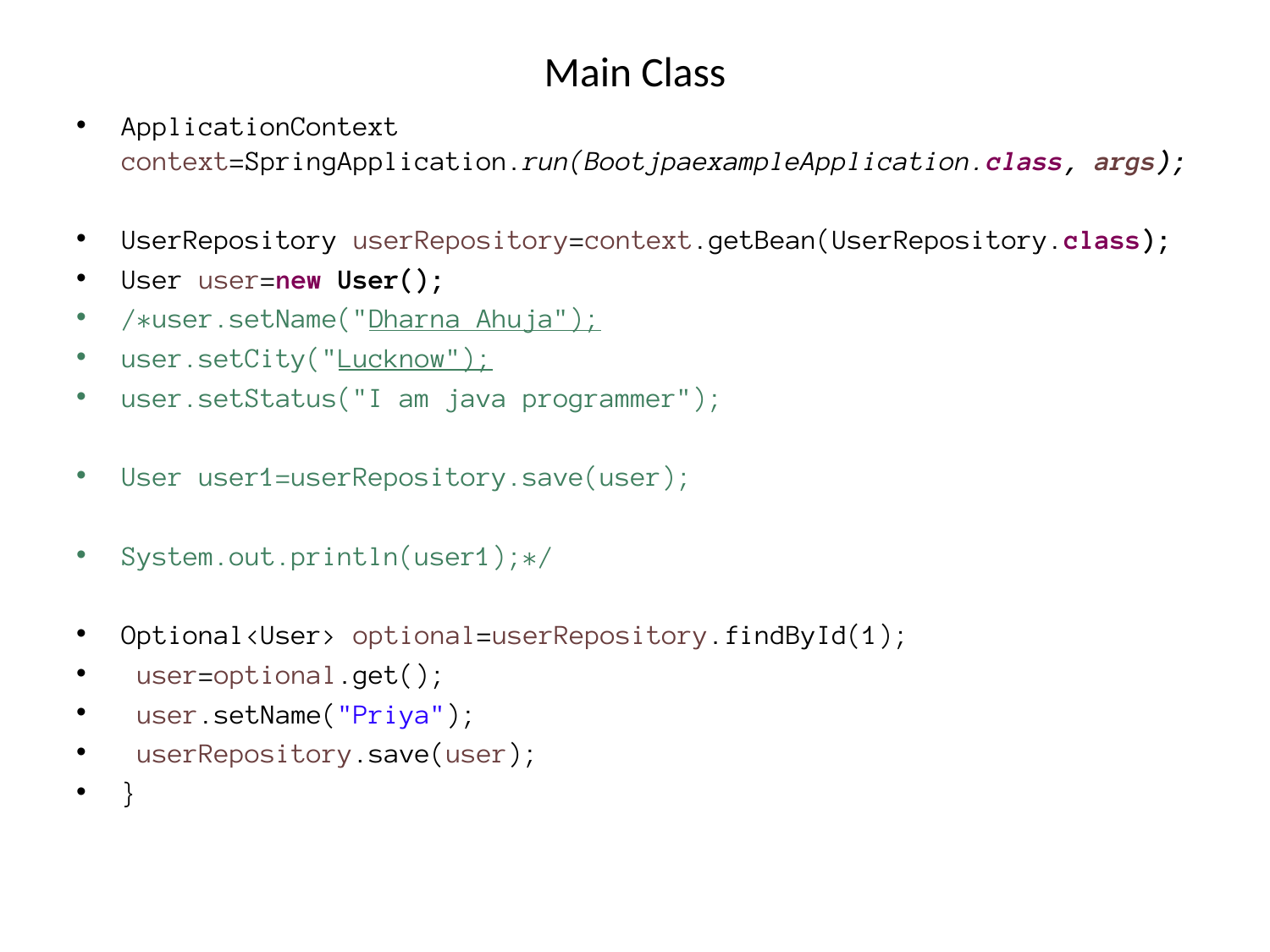

# Main Class
ApplicationContext context=SpringApplication.run(BootjpaexampleApplication.class, args);

UserRepository userRepository=context.getBean(UserRepository.class);
User user=new User();
/*user.setName("Dharna Ahuja");
user.setCity("Lucknow");
user.setStatus("I am java programmer");

User user1=userRepository.save(user);

System.out.println(user1);*/

Optional<User> optional=userRepository.findById(1);
 user=optional.get();
 user.setName("Priya");
 userRepository.save(user);
}